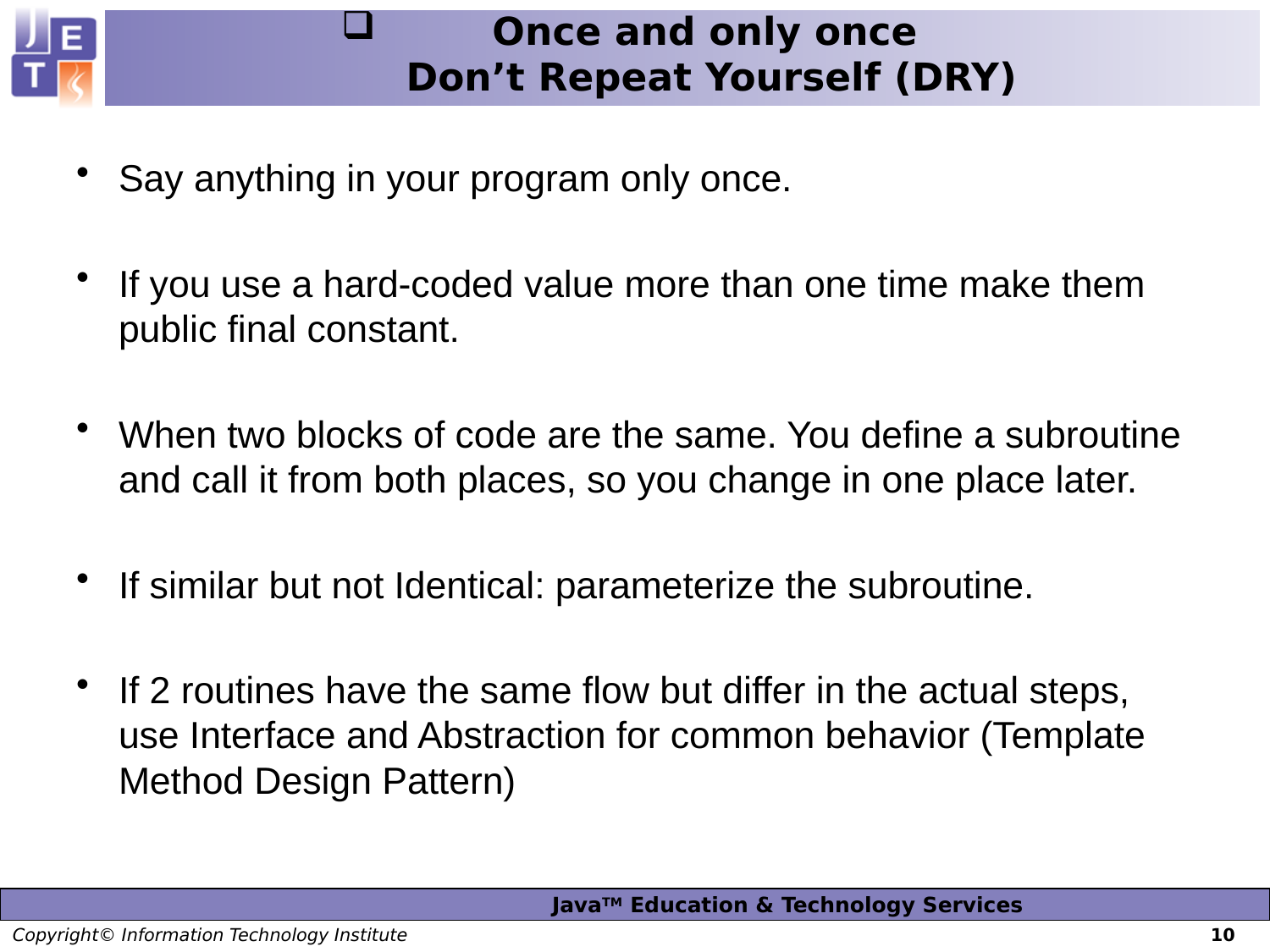

# Once and only once Don’t Repeat Yourself (DRY)
Say anything in your program only once.

If you use a hard-coded value more than one time make them public final constant.

When two blocks of code are the same. You define a subroutine and call it from both places, so you change in one place later.

If similar but not Identical: parameterize the subroutine.

If 2 routines have the same flow but differ in the actual steps, use Interface and Abstraction for common behavior (Template Method Design Pattern)